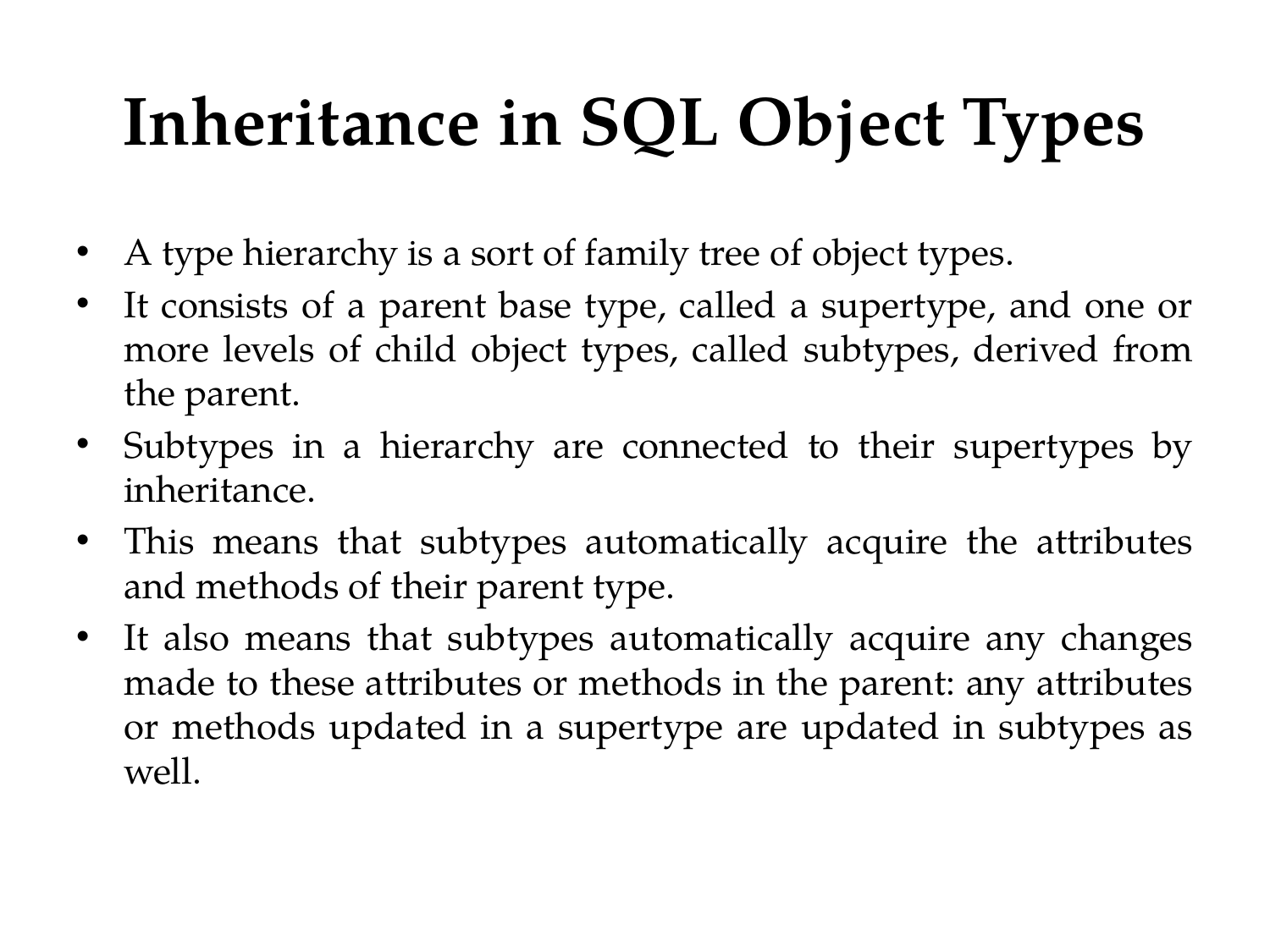

# Inheritance in SQL Object Types
A type hierarchy is a sort of family tree of object types.
It consists of a parent base type, called a supertype, and one or more levels of child object types, called subtypes, derived from the parent.
Subtypes in a hierarchy are connected to their supertypes by inheritance.
This means that subtypes automatically acquire the attributes and methods of their parent type.
It also means that subtypes automatically acquire any changes made to these attributes or methods in the parent: any attributes or methods updated in a supertype are updated in subtypes as well.